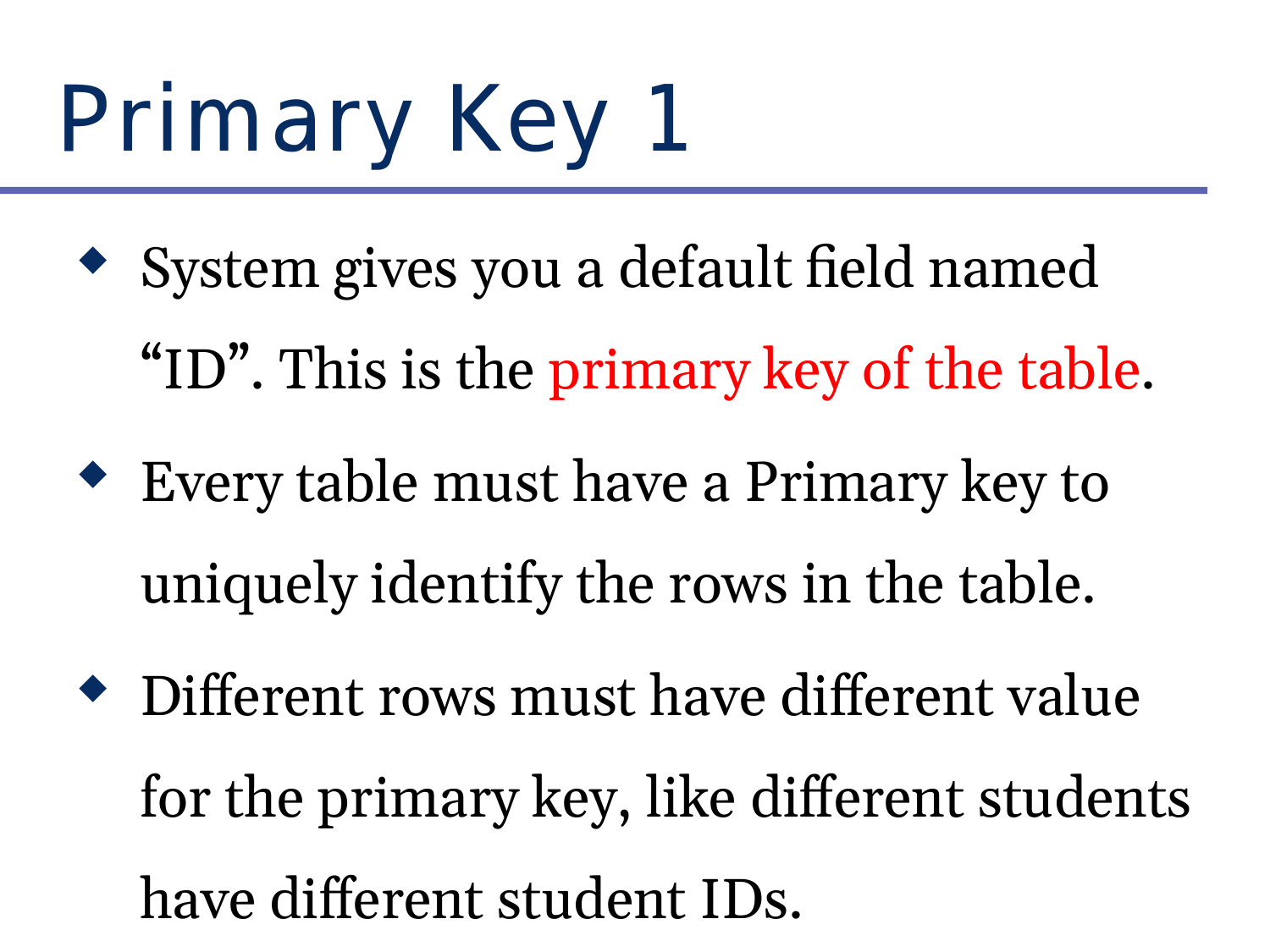

# Primary Key 1
System gives you a default field named “ID”. This is the primary key of the table.
Every table must have a Primary key to uniquely identify the rows in the table.
Different rows must have different value for the primary key, like different students have different student IDs.